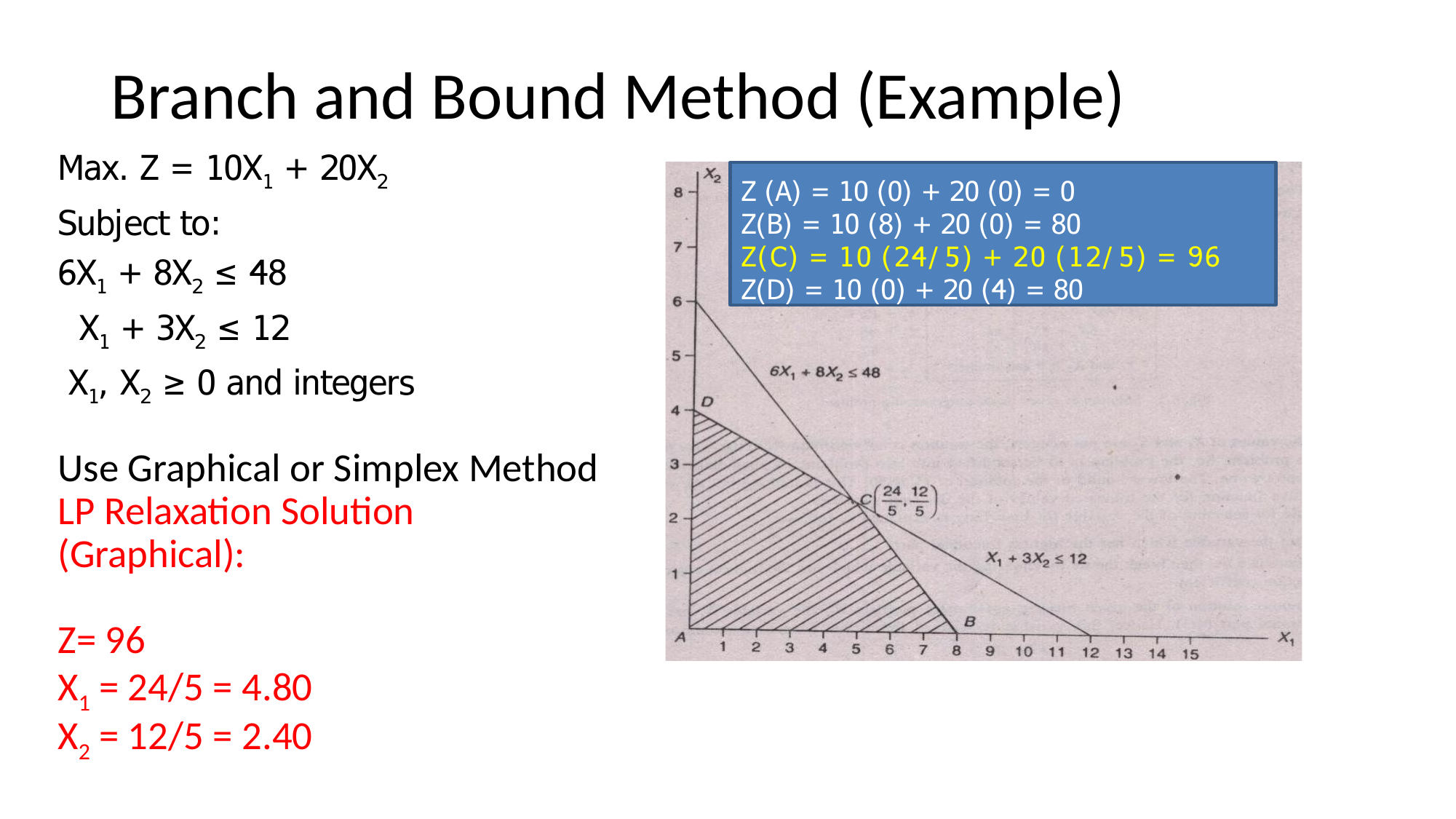

# Branch and Bound Method (Example)
Max. Z = 10X1 + 20X2
Subject to:
6X1 + 8X2 ≤ 48
  X1 + 3X2 ≤ 12
 X1, X2 ≥ 0 and integers

Use Graphical or Simplex Method
LP Relaxation Solution
(Graphical):

Z= 96
X1 = 24/5 = 4.80
X2 = 12/5 = 2.40

Z (A) = 10 (0) + 20 (0) = 0
Z(B) = 10 (8) + 20 (0) = 80
Z(C) = 10 (24/5) + 20 (12/5) = 96
Z(D) = 10 (0) + 20 (4) = 80